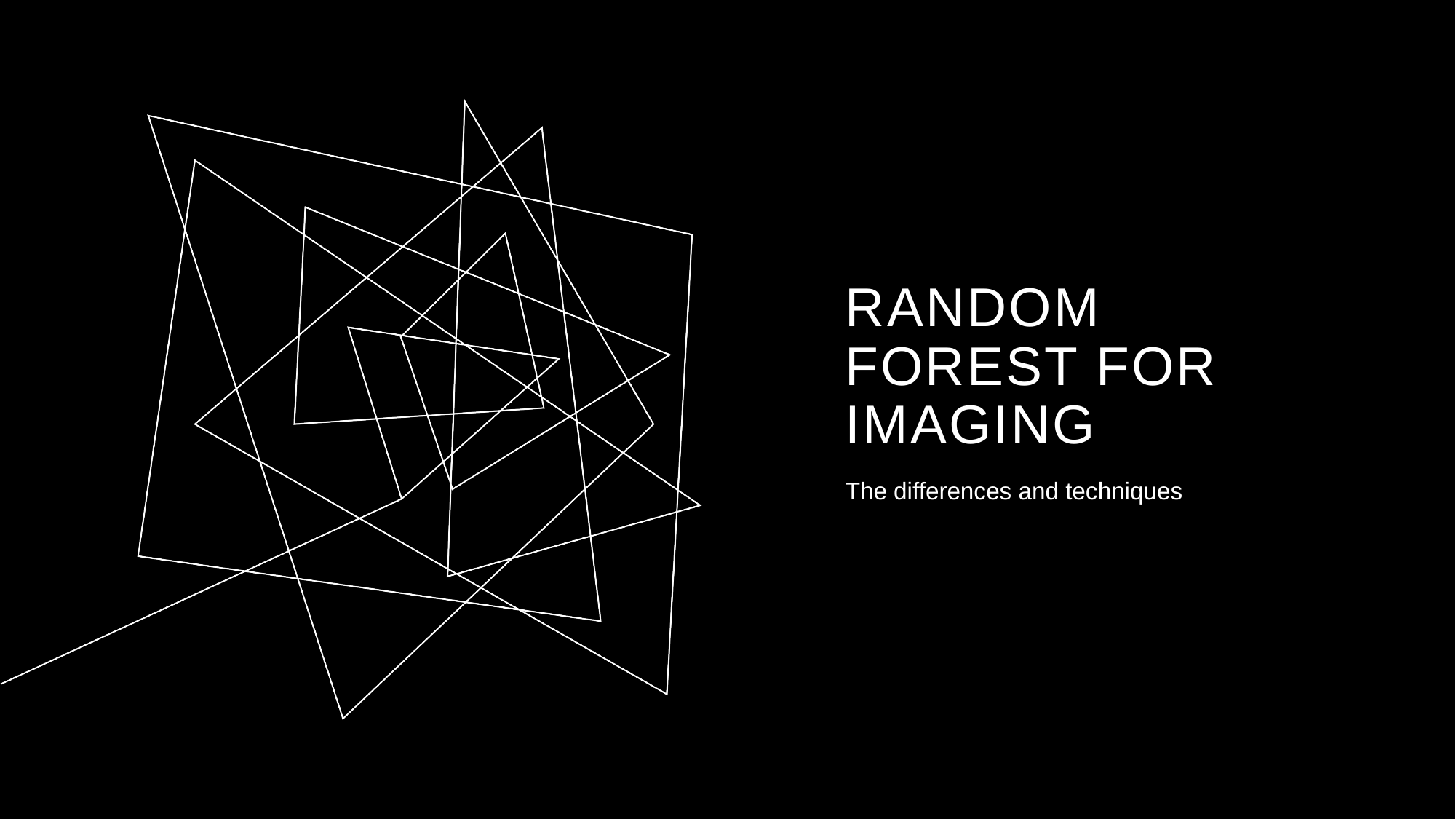

# Random forest for imaging
The differences and techniques